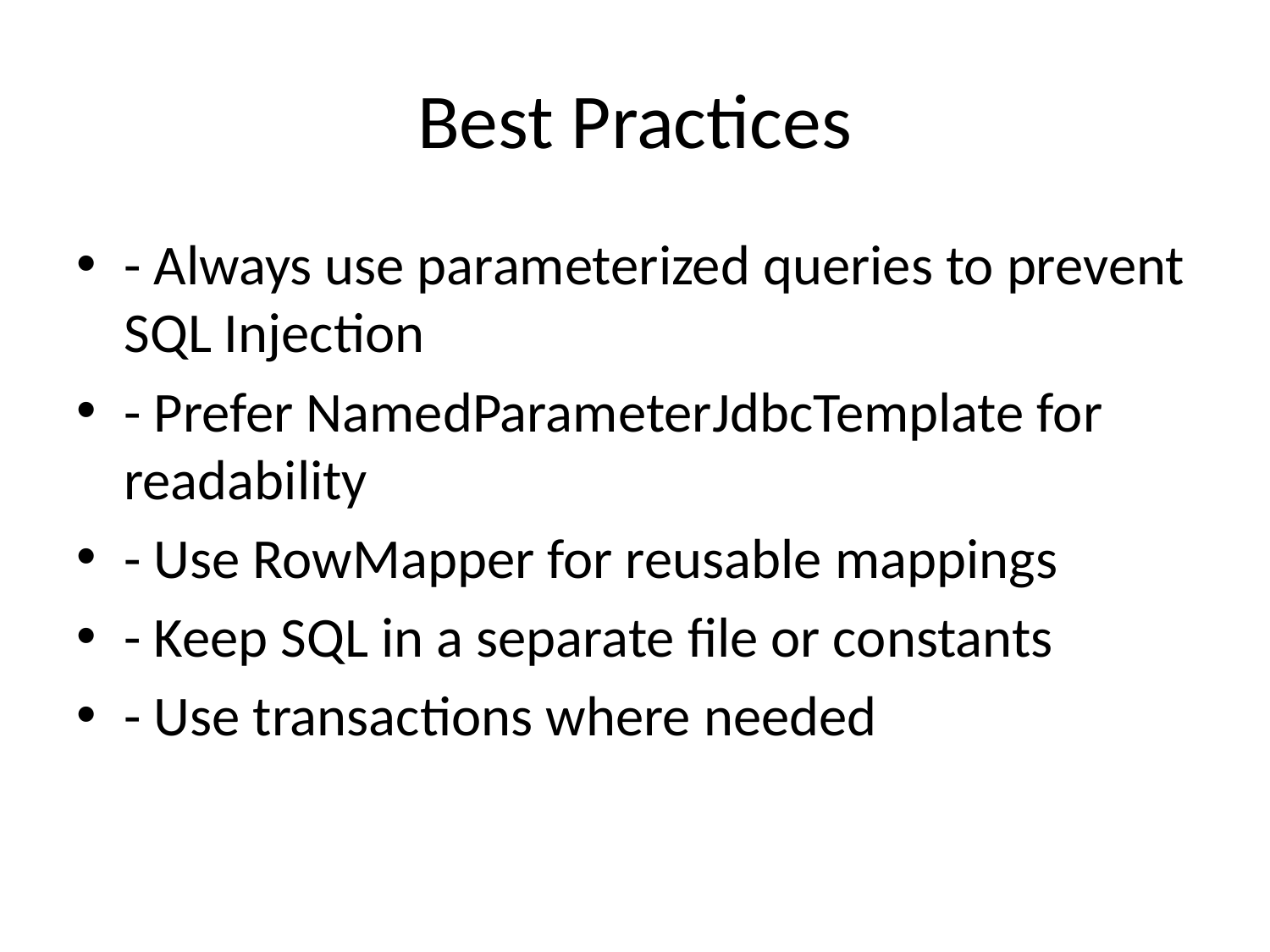

# Best Practices
- Always use parameterized queries to prevent SQL Injection
- Prefer NamedParameterJdbcTemplate for readability
- Use RowMapper for reusable mappings
- Keep SQL in a separate file or constants
- Use transactions where needed